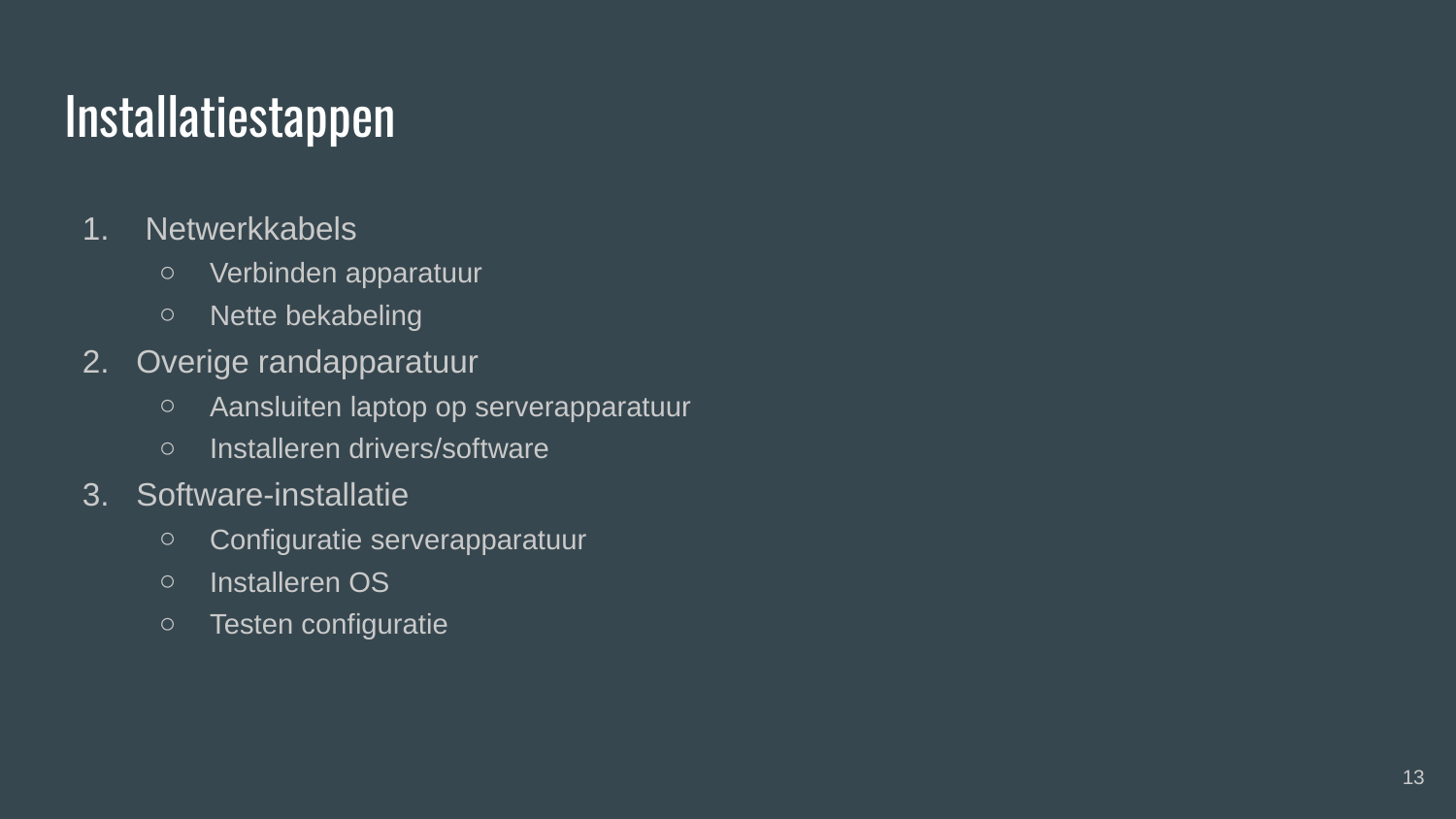

# Installatiestappen
1.    Netwerkkabels
Verbinden apparatuur
Nette bekabeling
2.   Overige randapparatuur
Aansluiten laptop op serverapparatuur
Installeren drivers/software
3.   Software-installatie
Configuratie serverapparatuur
Installeren OS
Testen configuratie
13